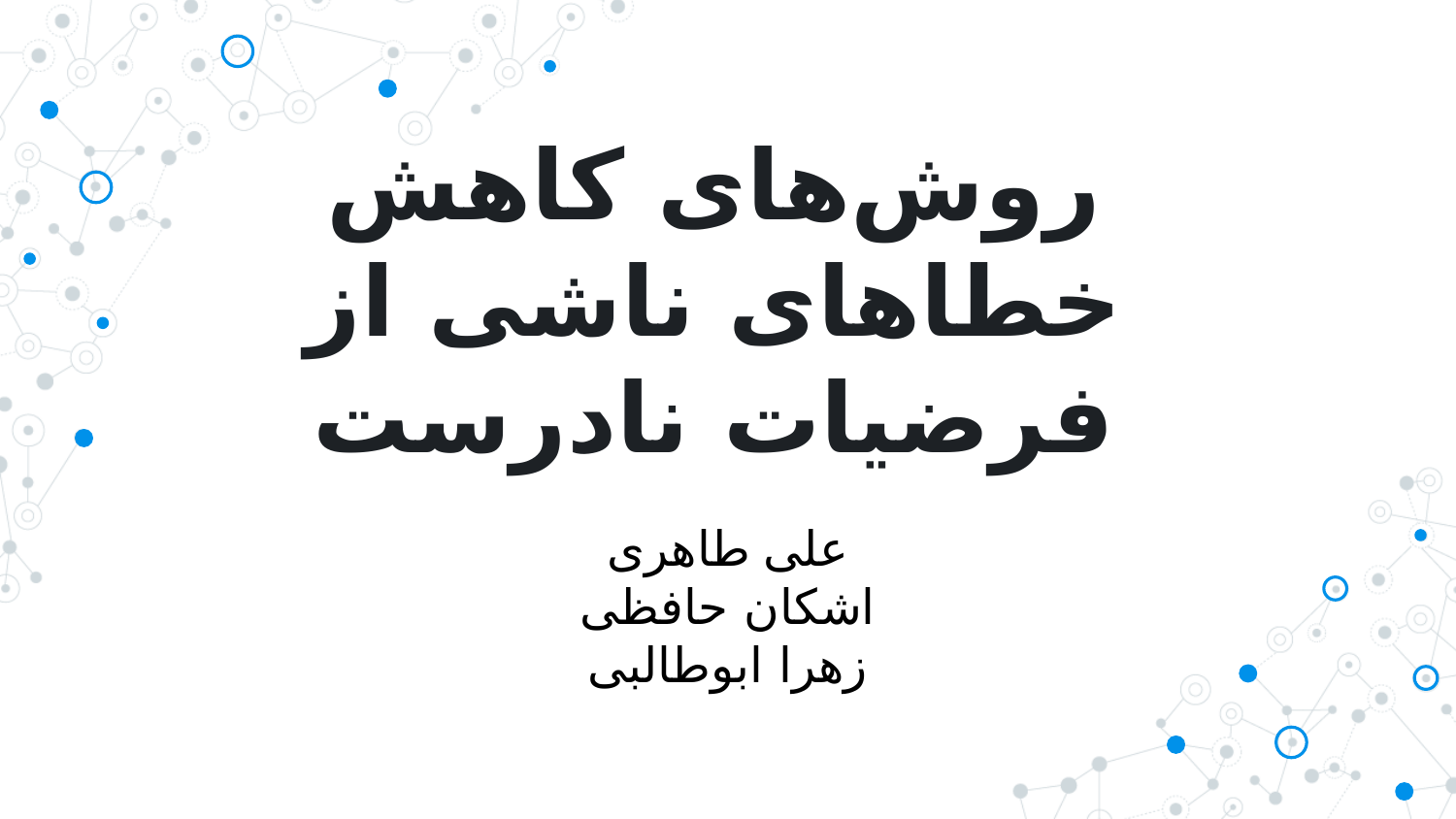

# روش‌های کاهش خطاهای ناشی از فرضیات نادرست
علی طاهری
اشکان حافظی
زهرا ابوطالبی